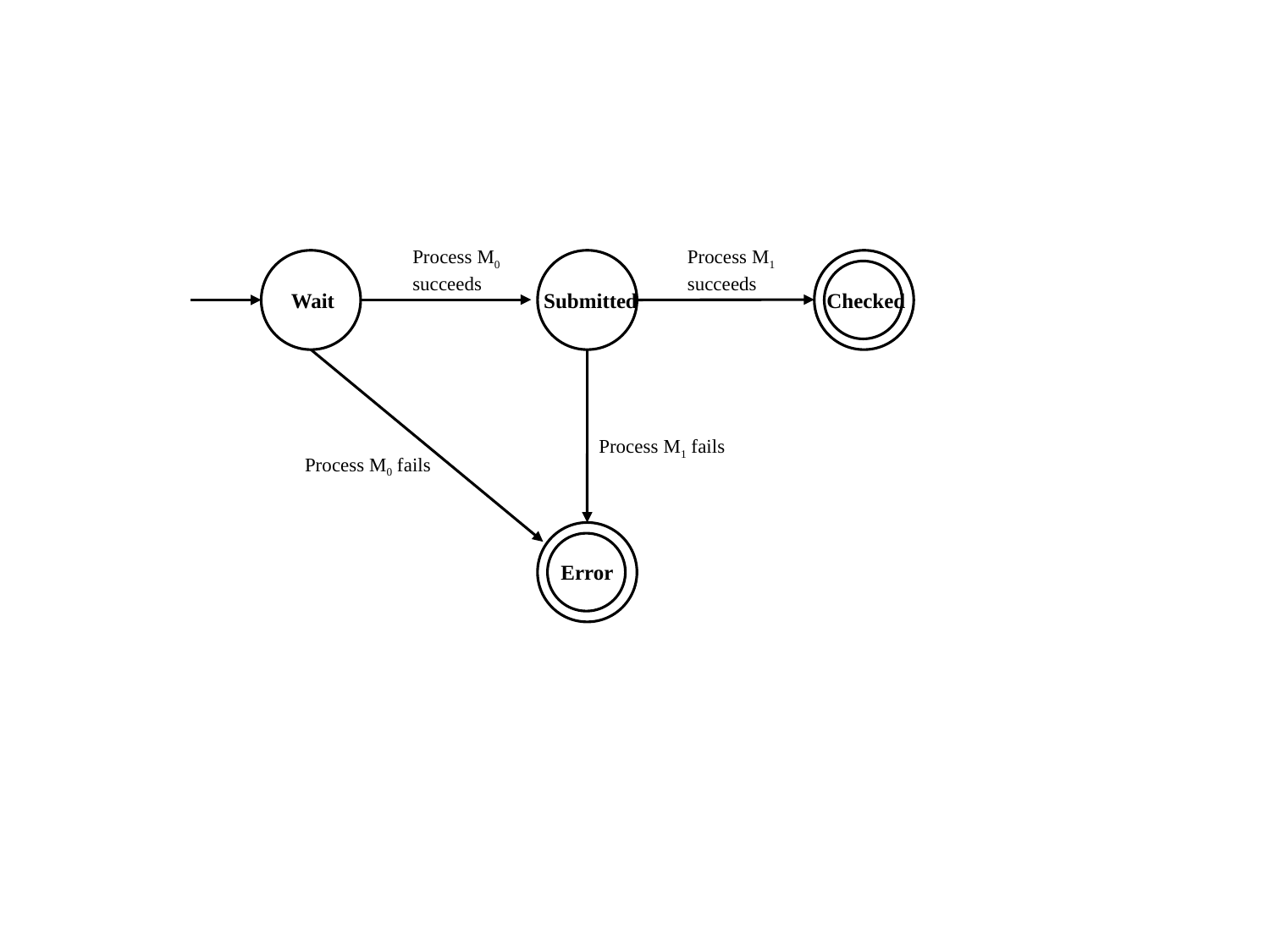

Process M0 succeeds
Process M1 succeeds

Wait

Submitted

Checked
Process M1 fails
Process M0 fails

Error